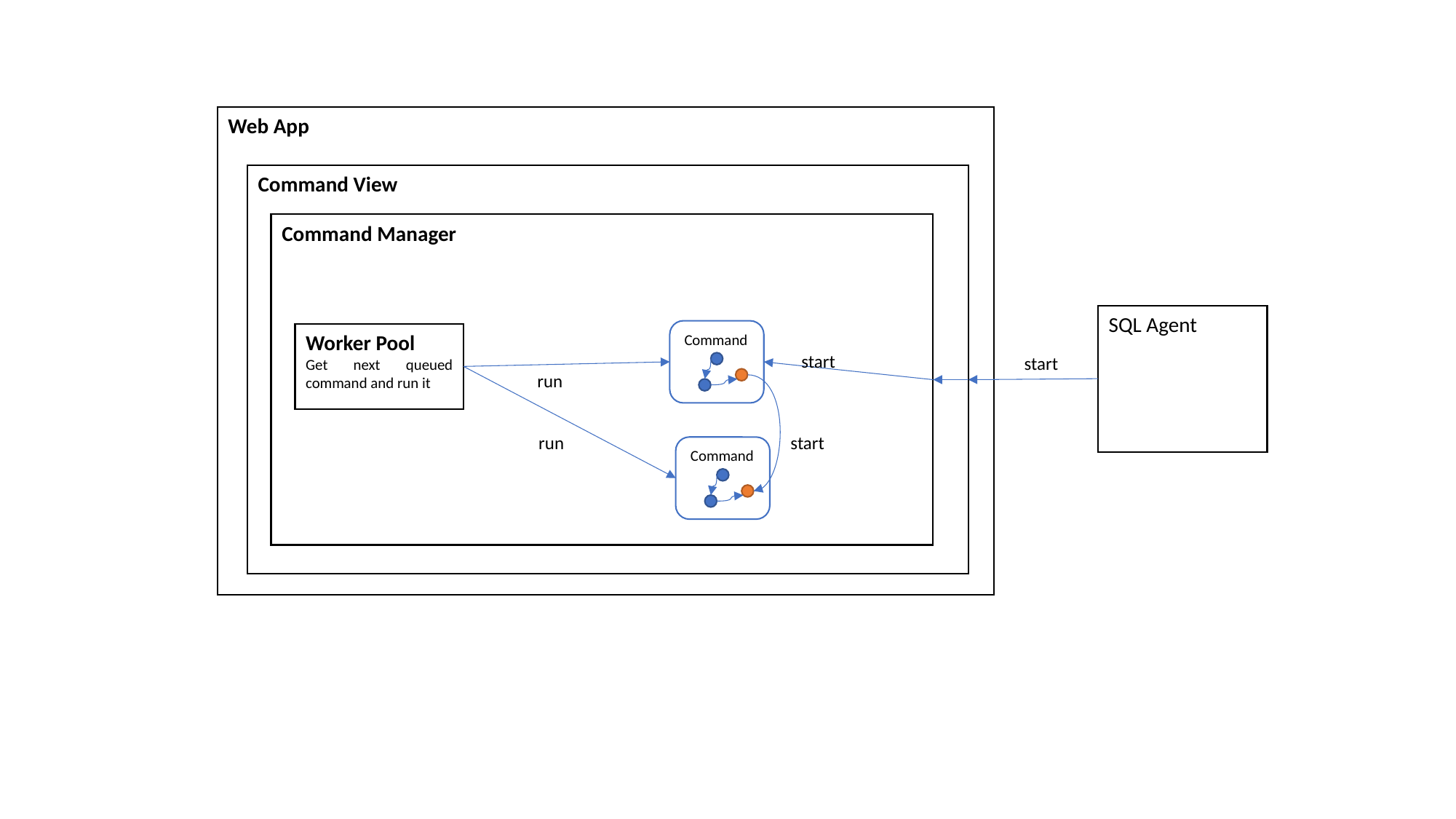

Web App
Command View
Command Manager
SQL Agent
Command

Worker Pool
Get next queued command and run it
start
start
run
run
start
Command